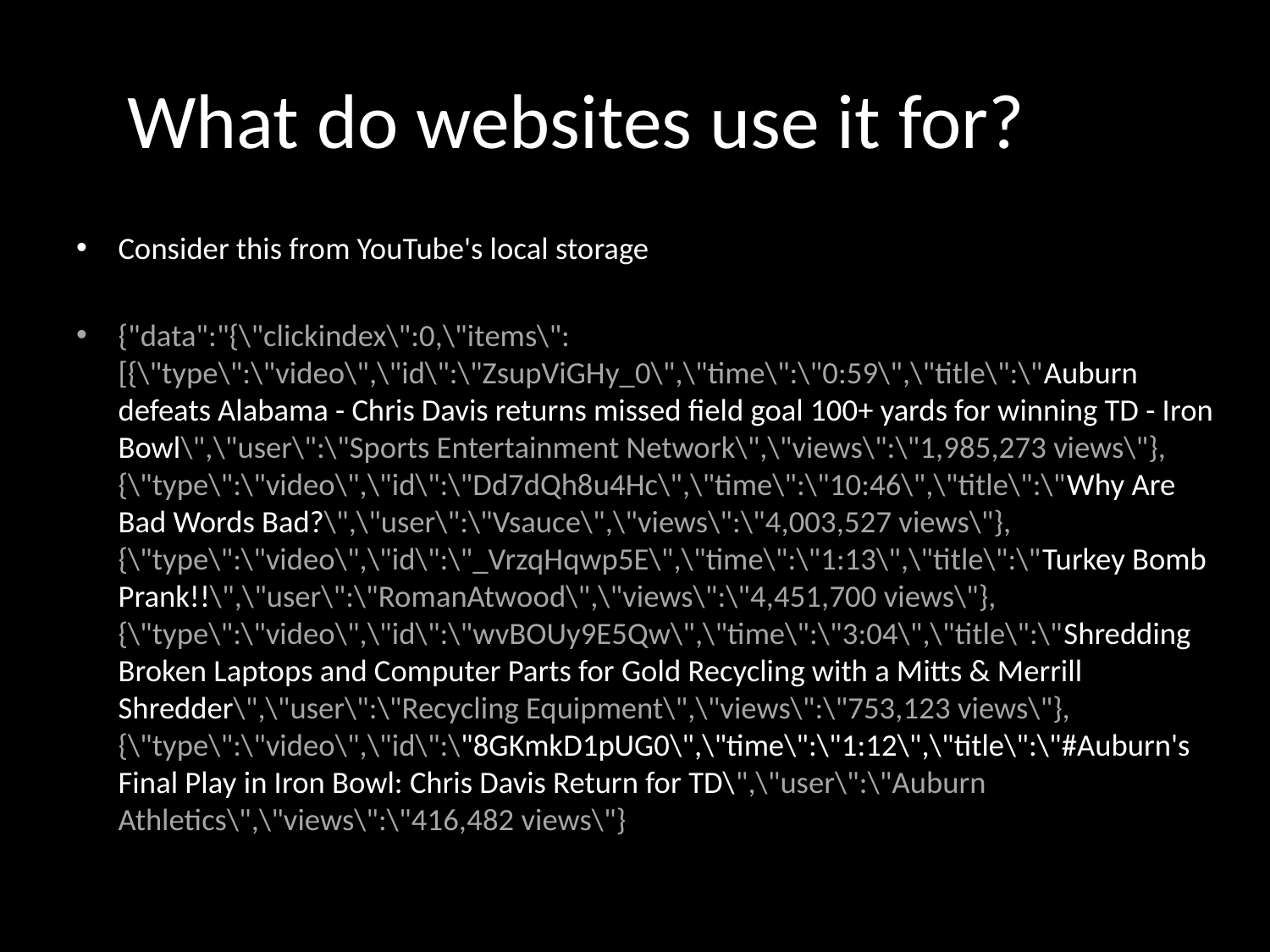

# What do websites use it for?
Consider this from YouTube's local storage

{"data":"{\"clickindex\":0,\"items\":[{\"type\":\"video\",\"id\":\"ZsupViGHy_0\",\"time\":\"0:59\",\"title\":\"Auburn defeats Alabama - Chris Davis returns missed field goal 100+ yards for winning TD - Iron Bowl\",\"user\":\"Sports Entertainment Network\",\"views\":\"1,985,273 views\"},{\"type\":\"video\",\"id\":\"Dd7dQh8u4Hc\",\"time\":\"10:46\",\"title\":\"Why Are Bad Words Bad?\",\"user\":\"Vsauce\",\"views\":\"4,003,527 views\"},{\"type\":\"video\",\"id\":\"_VrzqHqwp5E\",\"time\":\"1:13\",\"title\":\"Turkey Bomb Prank!!\",\"user\":\"RomanAtwood\",\"views\":\"4,451,700 views\"},{\"type\":\"video\",\"id\":\"wvBOUy9E5Qw\",\"time\":\"3:04\",\"title\":\"Shredding Broken Laptops and Computer Parts for Gold Recycling with a Mitts & Merrill Shredder\",\"user\":\"Recycling Equipment\",\"views\":\"753,123 views\"},{\"type\":\"video\",\"id\":\"8GKmkD1pUG0\",\"time\":\"1:12\",\"title\":\"#Auburn's Final Play in Iron Bowl: Chris Davis Return for TD\",\"user\":\"Auburn Athletics\",\"views\":\"416,482 views\"}